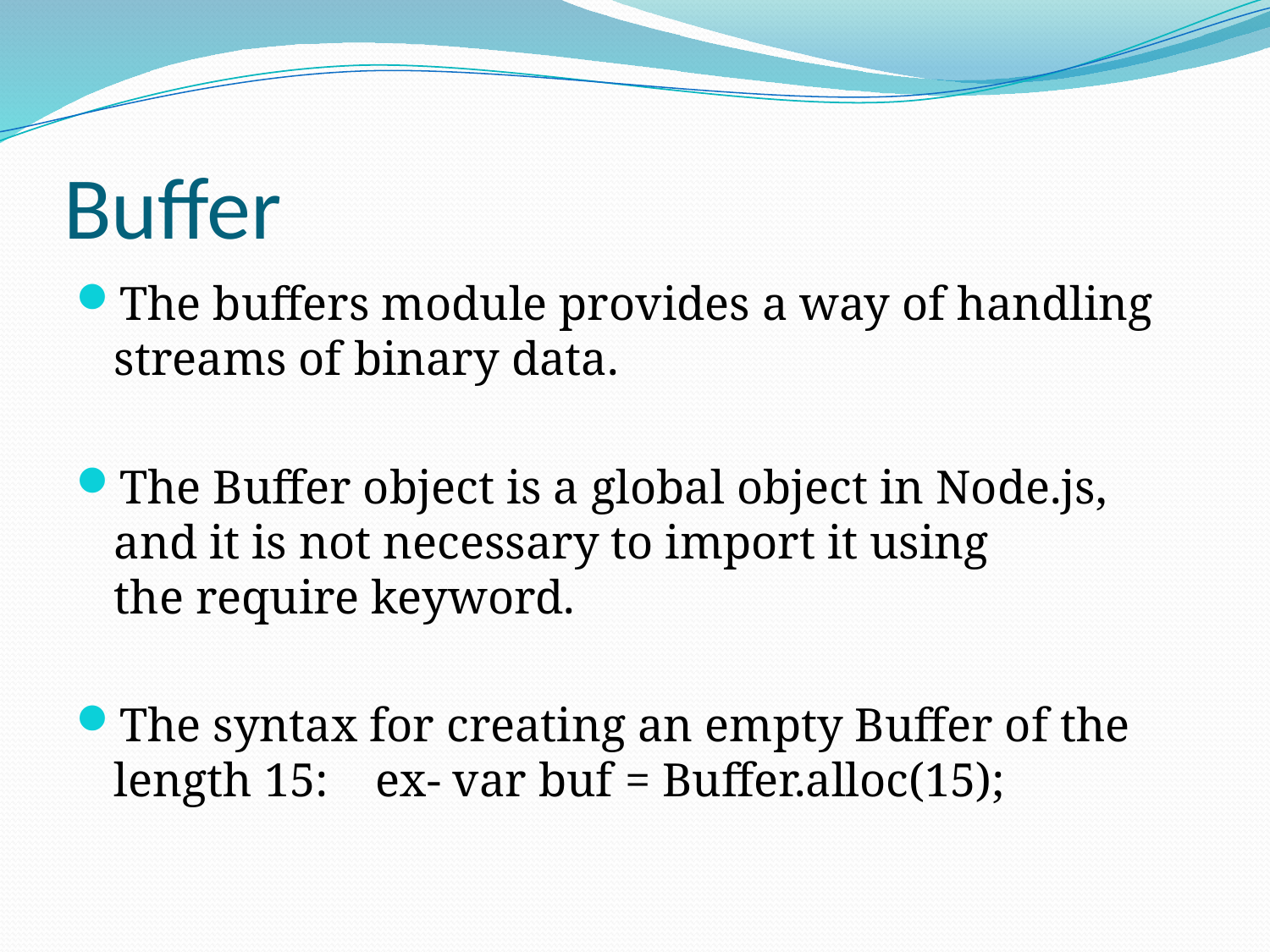

# Buffer
The buffers module provides a way of handling streams of binary data.

The Buffer object is a global object in Node.js, and it is not necessary to import it using the require keyword.

The syntax for creating an empty Buffer of the length 15:    ex- var buf = Buffer.alloc(15);